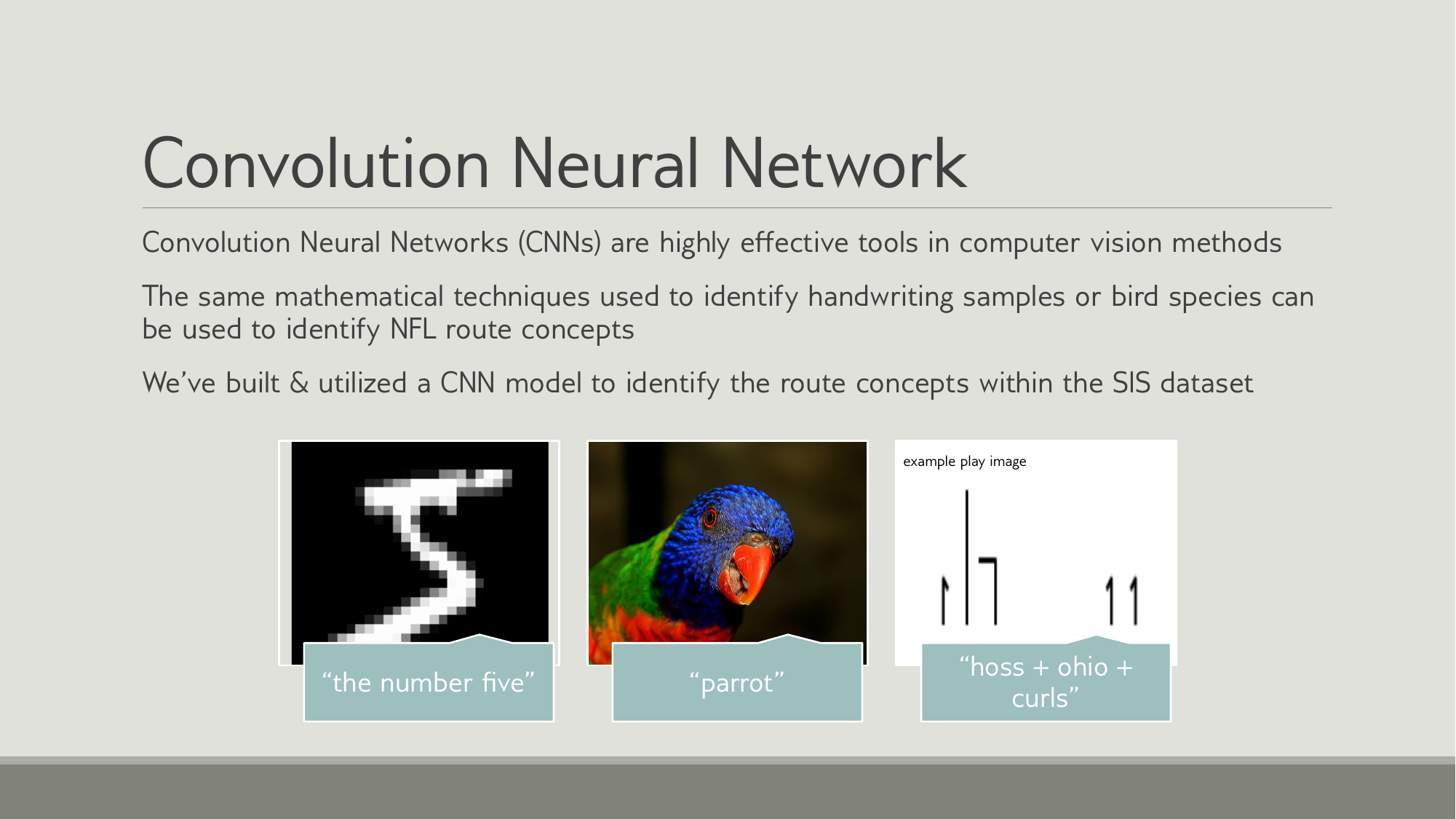

# Convolution Neural Network
Convolution Neural Networks (CNNs) are highly effective tools in computer vision methods
The same mathematical techniques used to identify handwriting samples or bird species can be used to identify NFL route concepts
We’ve built & utilized a CNN model to identify the route concepts within the SIS dataset
“the number five”
“parrot”
“hoss + ohio + curls”
example play image